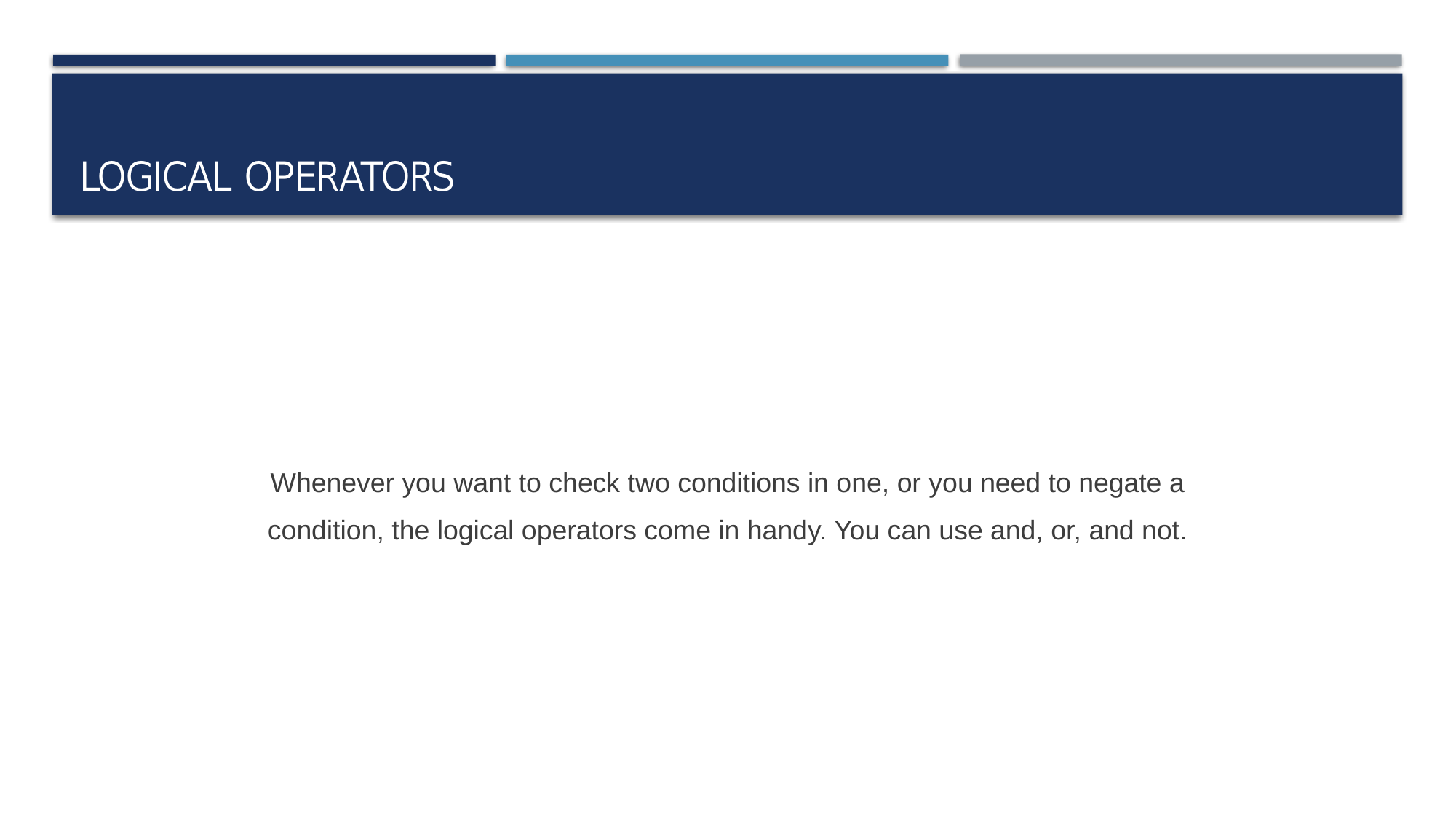

# Logical operators
Whenever you want to check two conditions in one, or you need to negate a
condition, the logical operators come in handy. You can use and, or, and not.